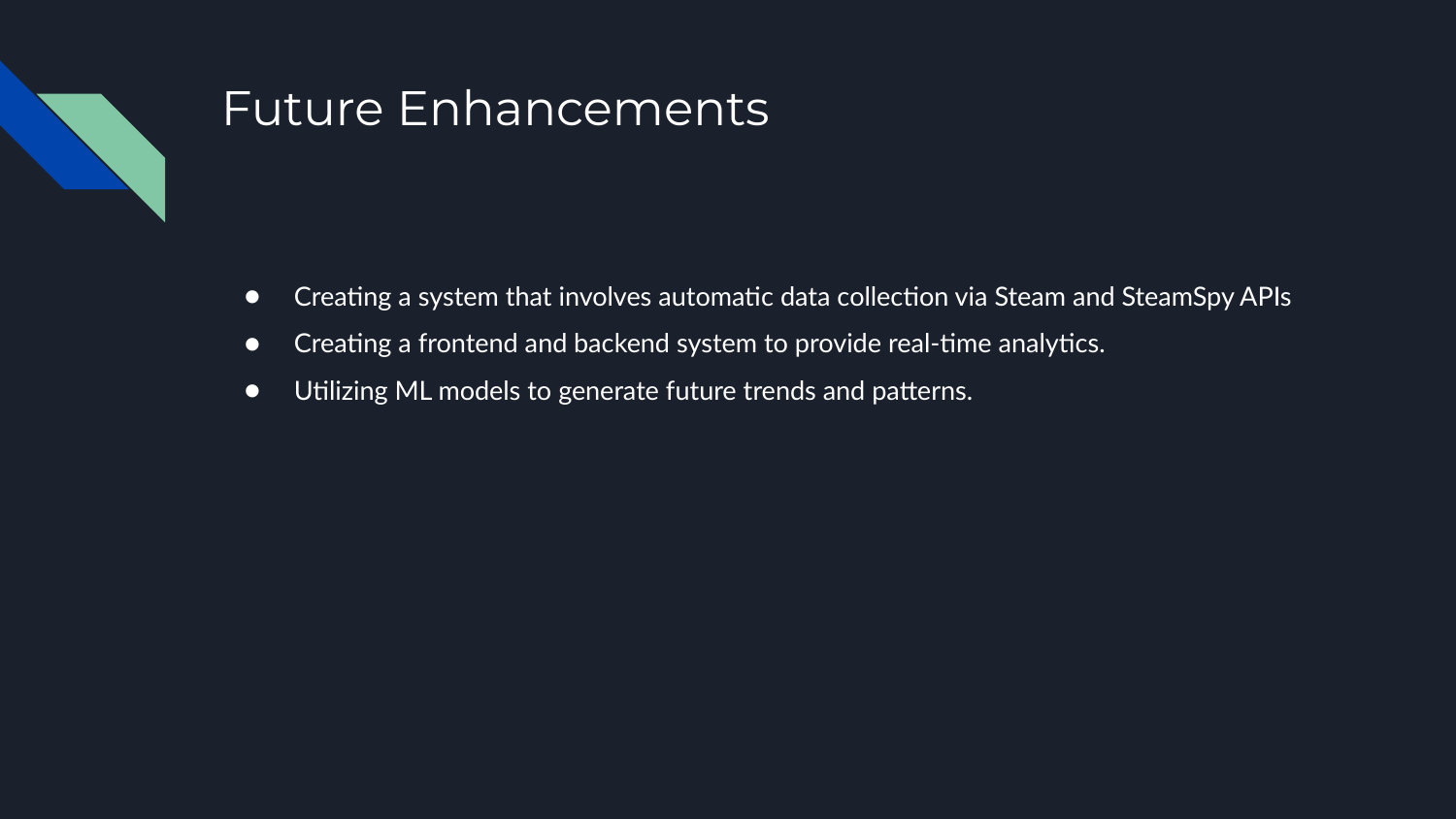

# Future Enhancements
Creating a system that involves automatic data collection via Steam and SteamSpy APIs
Creating a frontend and backend system to provide real-time analytics.
Utilizing ML models to generate future trends and patterns.